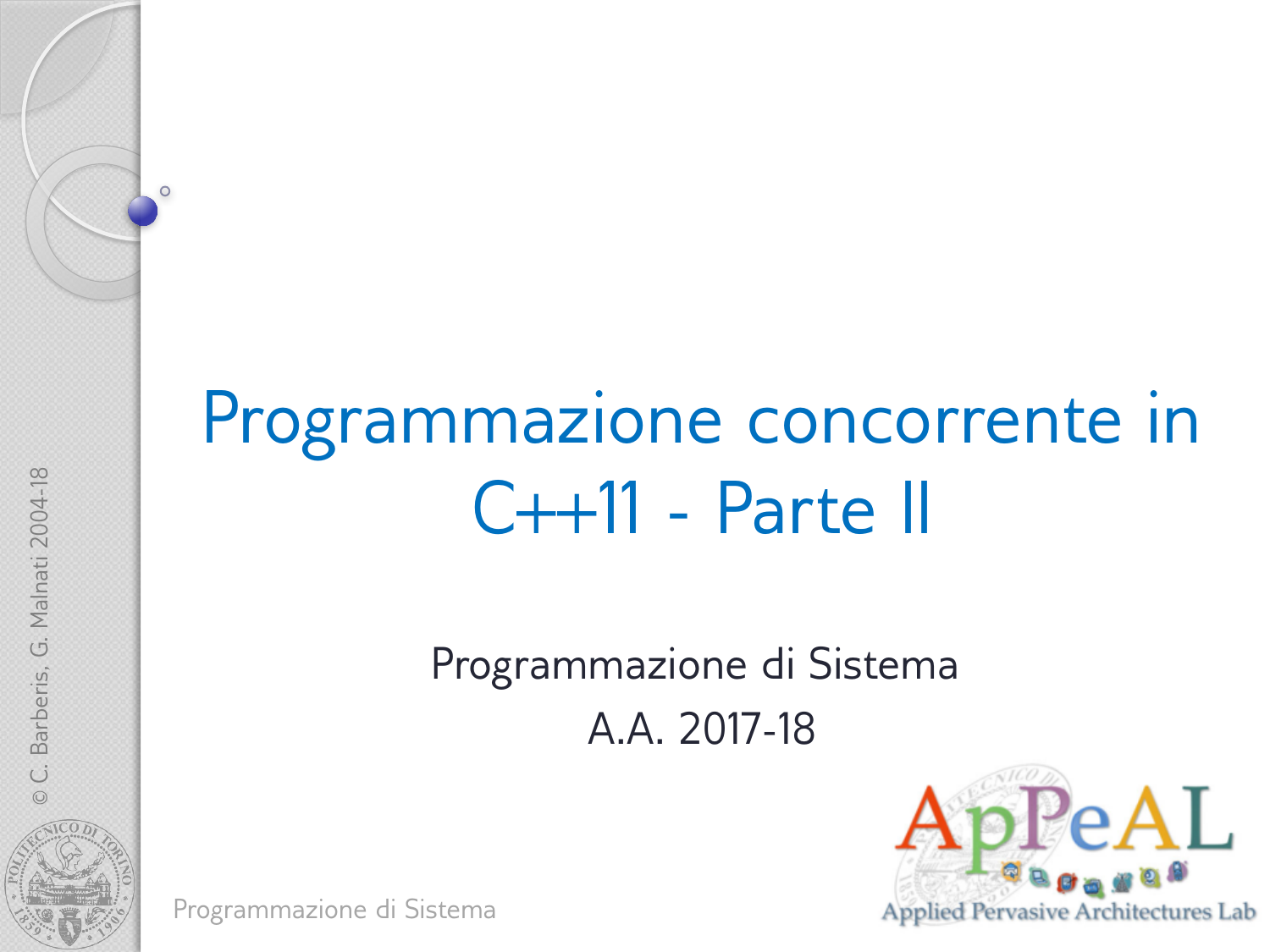

# Programmazione concorrente in C++11 - Parte II
Programmazione di Sistema
A.A. 2017-18